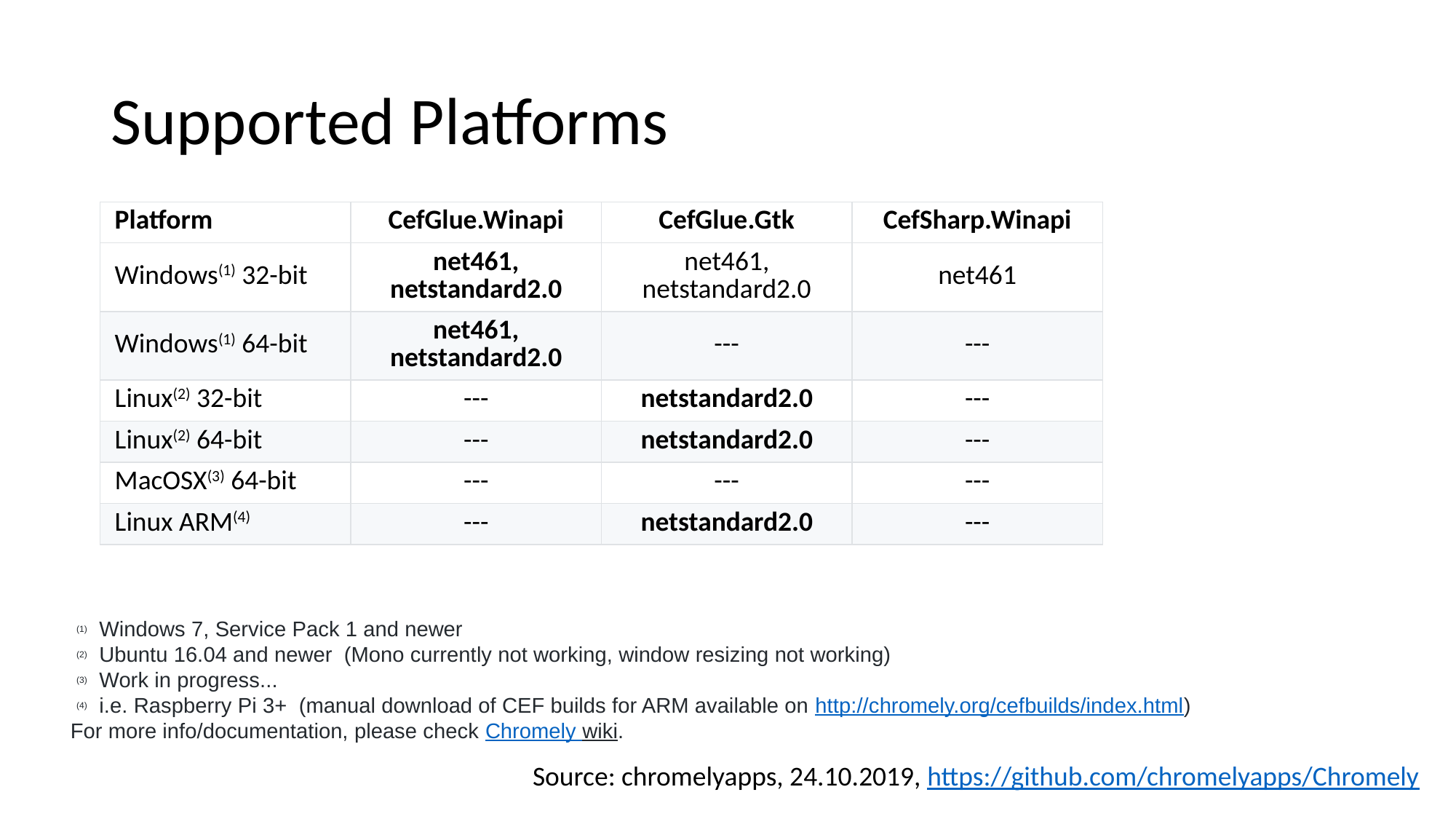

# Supported Platforms
| Platform | CefGlue.Winapi | CefGlue.Gtk | CefSharp.Winapi |
| --- | --- | --- | --- |
| Windows(1) 32-bit | net461, netstandard2.0 | net461, netstandard2.0 | net461 |
| Windows(1) 64-bit | net461, netstandard2.0 | --- | --- |
| Linux(2) 32-bit | --- | netstandard2.0 | --- |
| Linux(2) 64-bit | --- | netstandard2.0 | --- |
| MacOSX(3) 64-bit | --- | --- | --- |
| Linux ARM(4) | --- | netstandard2.0 | --- |
 (1)  Windows 7, Service Pack 1 and newer
 (2)  Ubuntu 16.04 and newer  (Mono currently not working, window resizing not working)
 (3)  Work in progress...
 (4)  i.e. Raspberry Pi 3+  (manual download of CEF builds for ARM available on http://chromely.org/cefbuilds/index.html)
For more info/documentation, please check Chromely wiki.
Source: chromelyapps, 24.10.2019, https://github.com/chromelyapps/Chromely